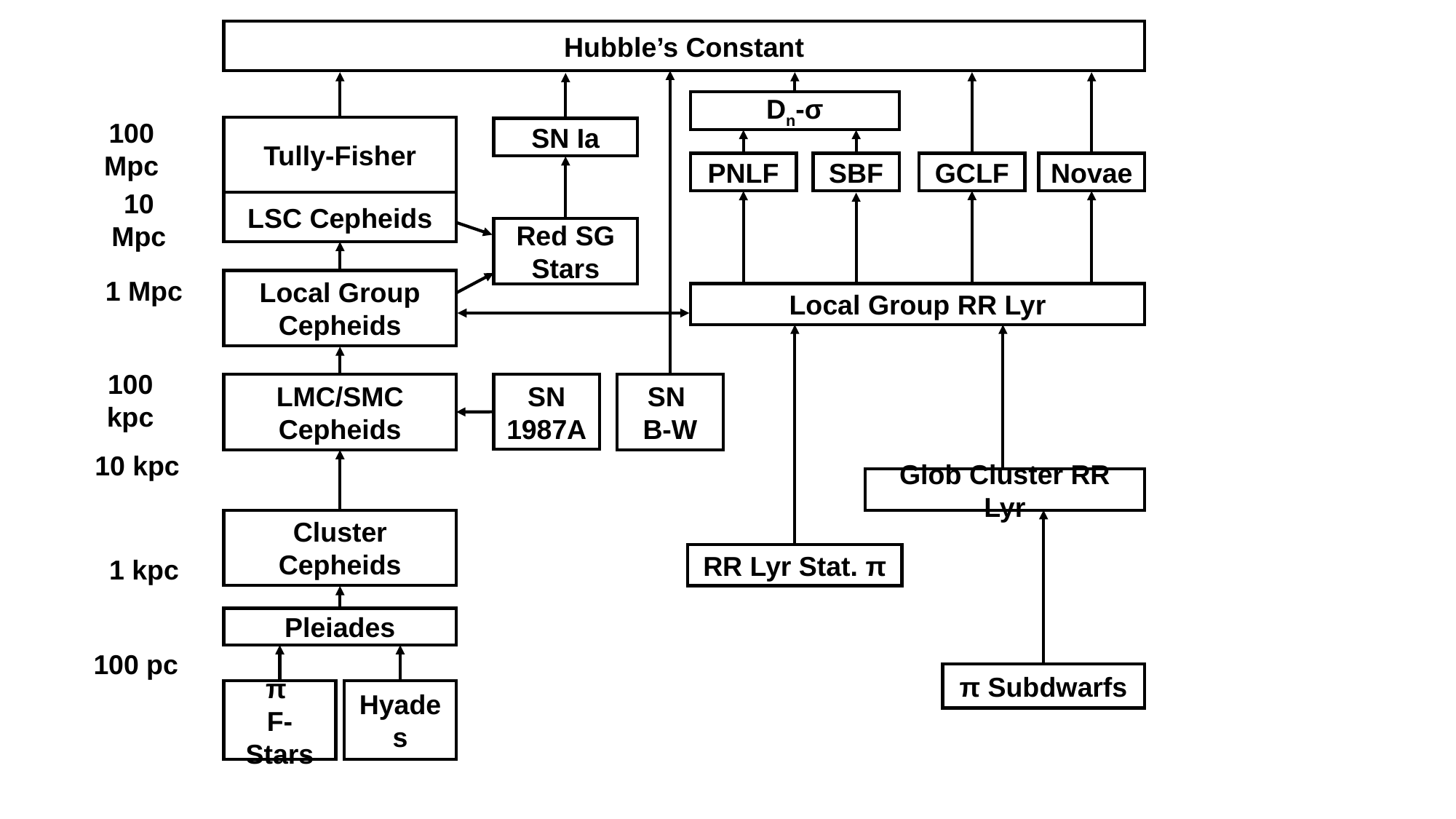

Hubble’s Constant
Dn-σ
100 Mpc
Tully-Fisher
SN Ia
GCLF
Novae
PNLF
SBF
10 Mpc
LSC Cepheids
Red SG Stars
1 Mpc
Local Group Cepheids
Local Group RR Lyr
100 kpc
SN 1987A
LMC/SMC Cepheids
SN
B-W
10 kpc
Glob Cluster RR Lyr
Cluster Cepheids
RR Lyr Stat. π
1 kpc
Pleiades
100 pc
π Subdwarfs
Hyades
π
F-Stars